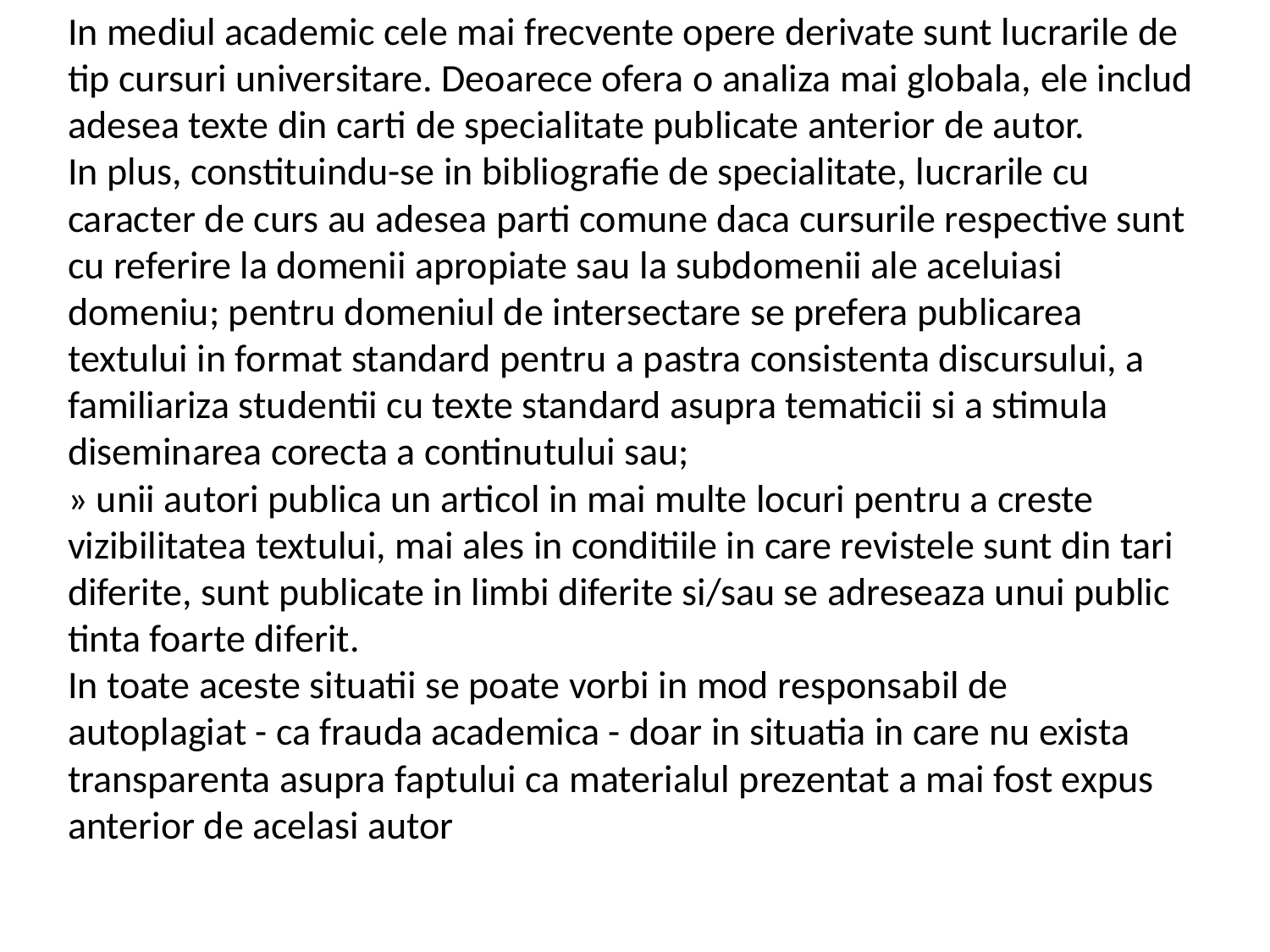

In mediul academic cele mai frecvente opere derivate sunt lucrarile de tip cursuri universitare. Deoarece ofera o analiza mai globala, ele includ adesea texte din carti de specialitate publicate anterior de autor. 
In plus, constituindu-se in bibliografie de specialitate, lucrarile cu caracter de curs au adesea parti comune daca cursurile respective sunt cu referire la domenii apropiate sau la subdomenii ale aceluiasi domeniu; pentru domeniul de intersectare se prefera publicarea textului in format standard pentru a pastra consistenta discursului, a familiariza studentii cu texte standard asupra tematicii si a stimula diseminarea corecta a continutului sau; 
» unii autori publica un articol in mai multe locuri pentru a creste vizibilitatea textului, mai ales in conditiile in care revistele sunt din tari diferite, sunt publicate in limbi diferite si/sau se adreseaza unui public tinta foarte diferit.
In toate aceste situatii se poate vorbi in mod responsabil de autoplagiat - ca frauda academica - doar in situatia in care nu exista transparenta asupra faptului ca materialul prezentat a mai fost expus anterior de acelasi autor